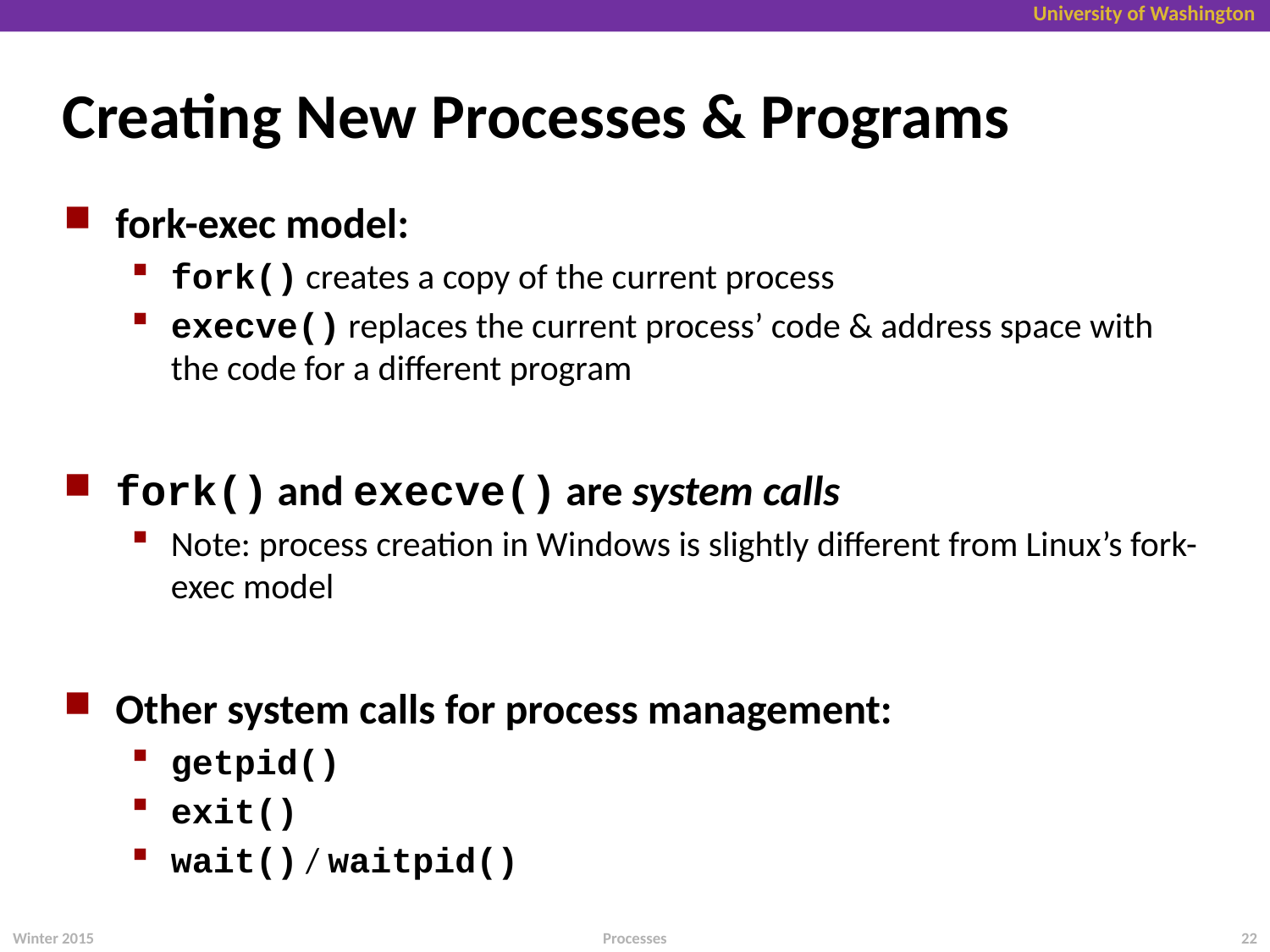

# Creating New Processes & Programs
fork-exec model:
fork() creates a copy of the current process
execve() replaces the current process’ code & address space with the code for a different program

fork() and execve() are system calls
Note: process creation in Windows is slightly different from Linux’s fork-exec model

Other system calls for process management:
getpid()
exit()
wait() / waitpid()
Winter 2015
22
Processes